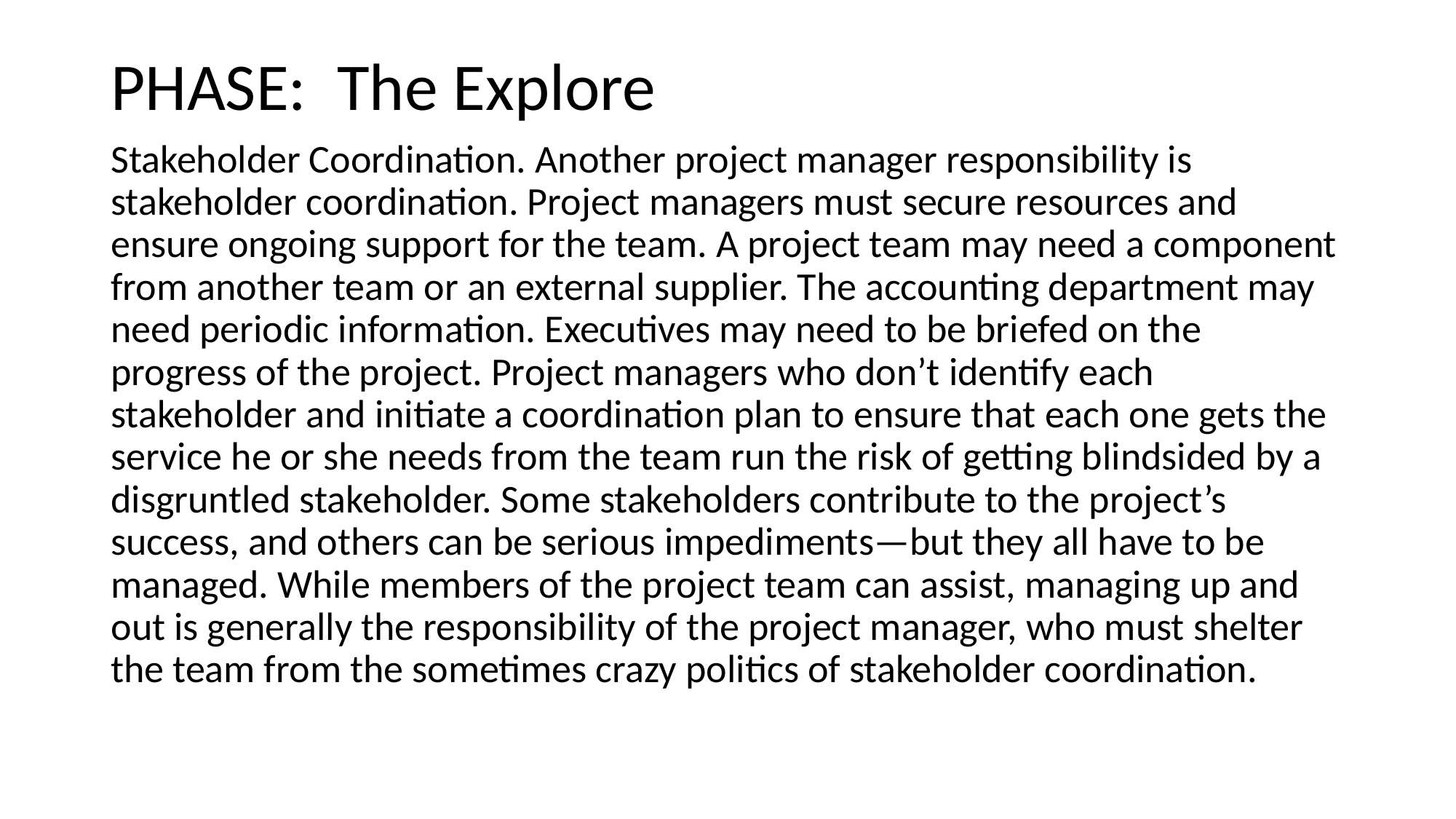

# PHASE:  The Explore
Stakeholder Coordination. Another project manager responsibility is stakeholder coordination. Project managers must secure resources and ensure ongoing support for the team. A project team may need a component from another team or an external supplier. The accounting department may need periodic information. Executives may need to be briefed on the progress of the project. Project managers who don’t identify each stakeholder and initiate a coordination plan to ensure that each one gets the service he or she needs from the team run the risk of getting blindsided by a disgruntled stakeholder. Some stakeholders contribute to the project’s success, and others can be serious impediments—but they all have to be managed. While members of the project team can assist, managing up and out is generally the responsibility of the project manager, who must shelter the team from the sometimes crazy politics of stakeholder coordination.